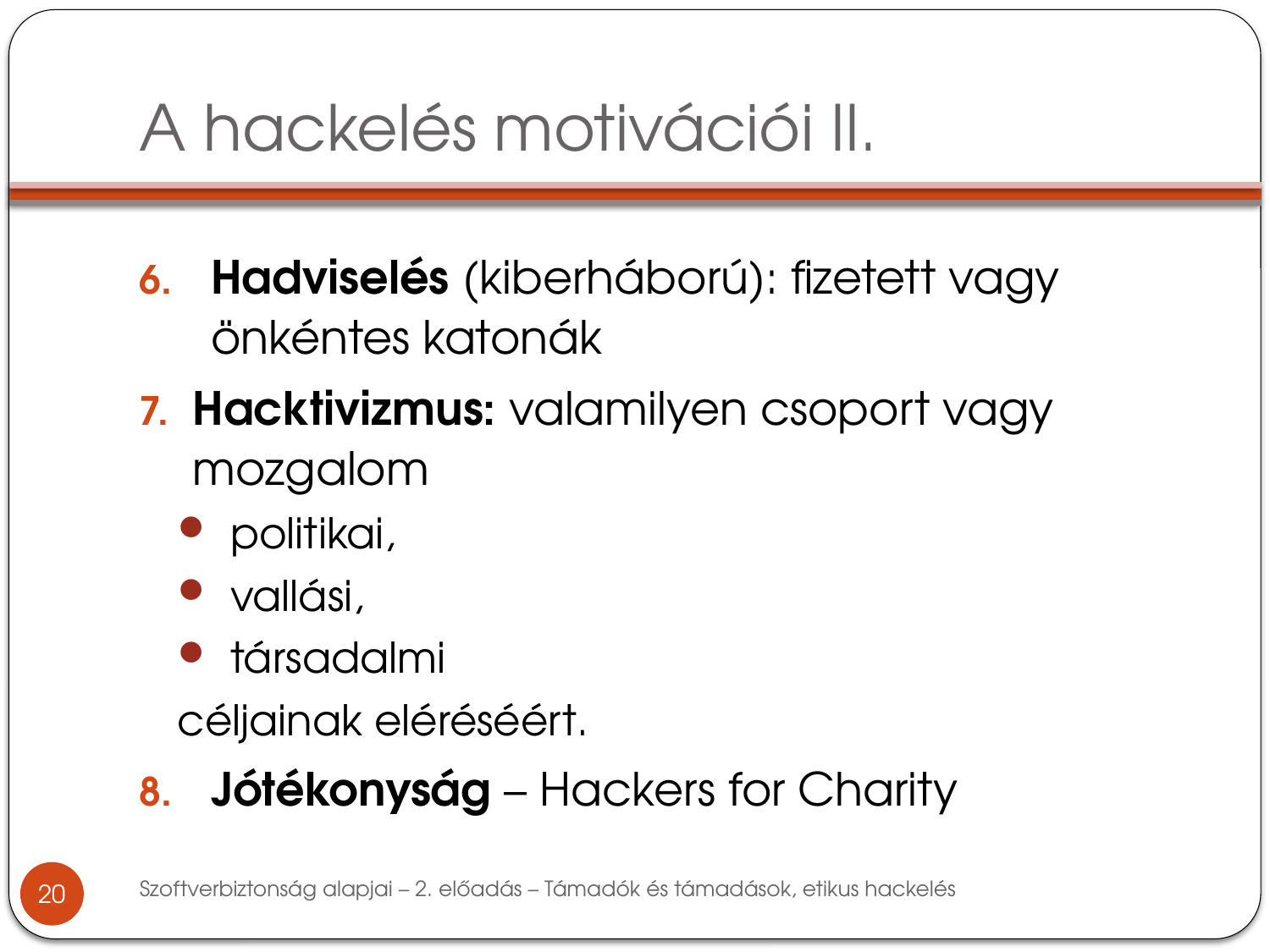

# A hackelés motivációi II.
Hadviselés (kiberháború): fizetett vagy önkéntes katonák
Hacktivizmus: valamilyen csoport vagy mozgalom
politikai,
vallási,
társadalmi
céljainak eléréséért.
Jótékonyság – Hackers for Charity

Szoftverbiztonság alapjai – 2. előadás – Támadók és támadások, etikus hackelés
20